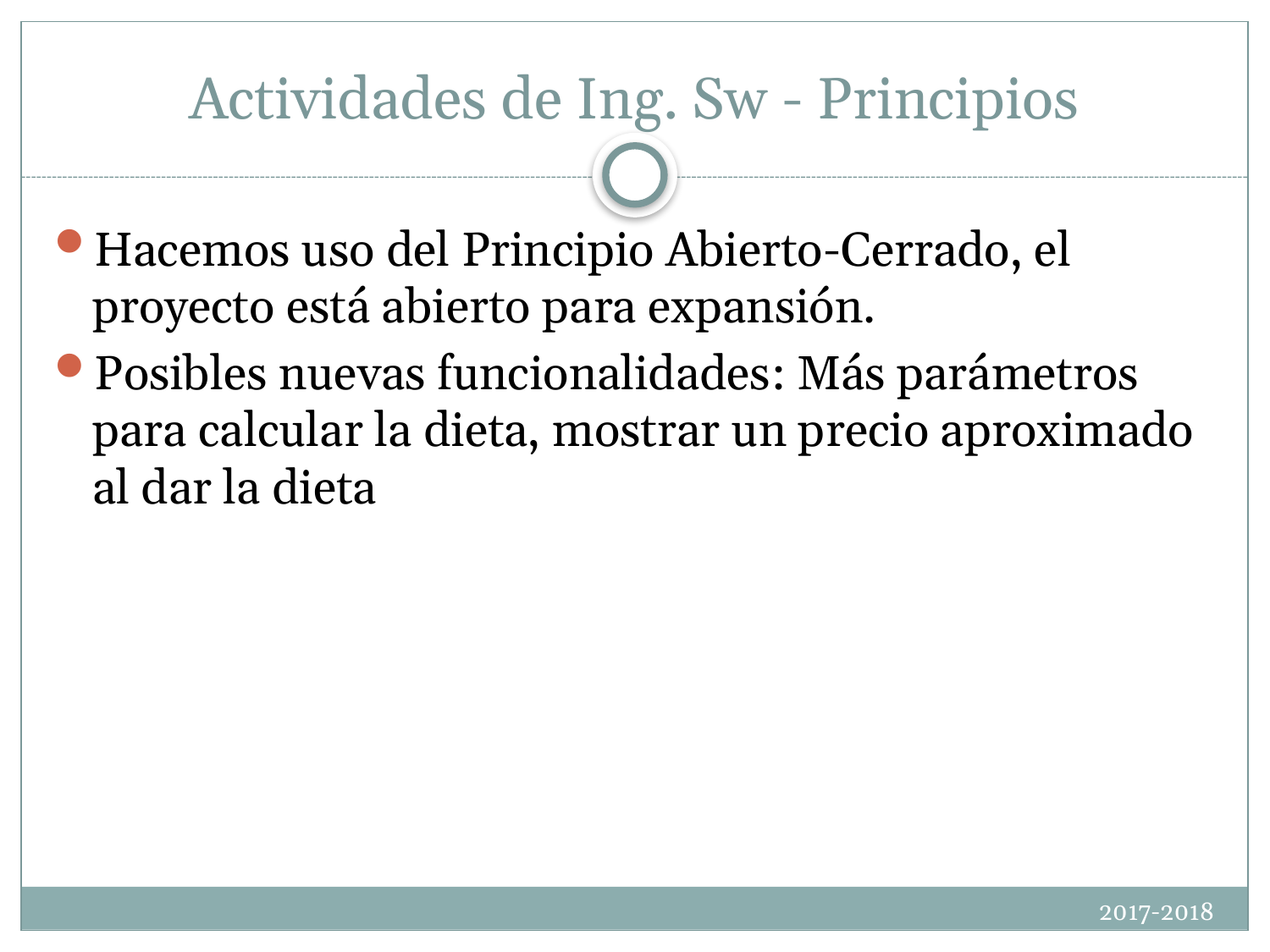

# Actividades de Ing. Sw - Principios
Hacemos uso del Principio Abierto-Cerrado, el proyecto está abierto para expansión.
Posibles nuevas funcionalidades: Más parámetros para calcular la dieta, mostrar un precio aproximado al dar la dieta

2017-2018